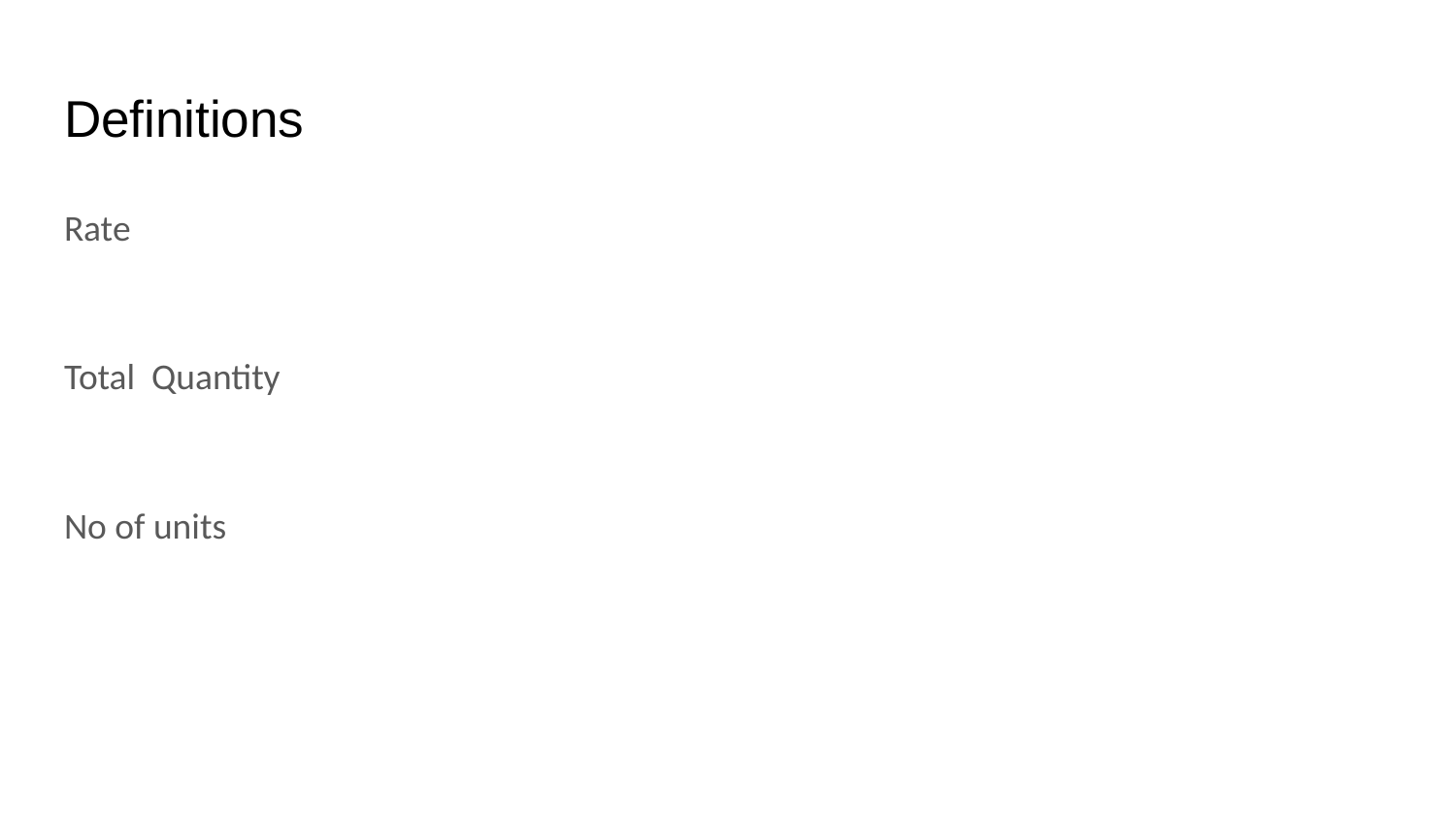

# Definitions
Rate

Total  Quantity

No of units